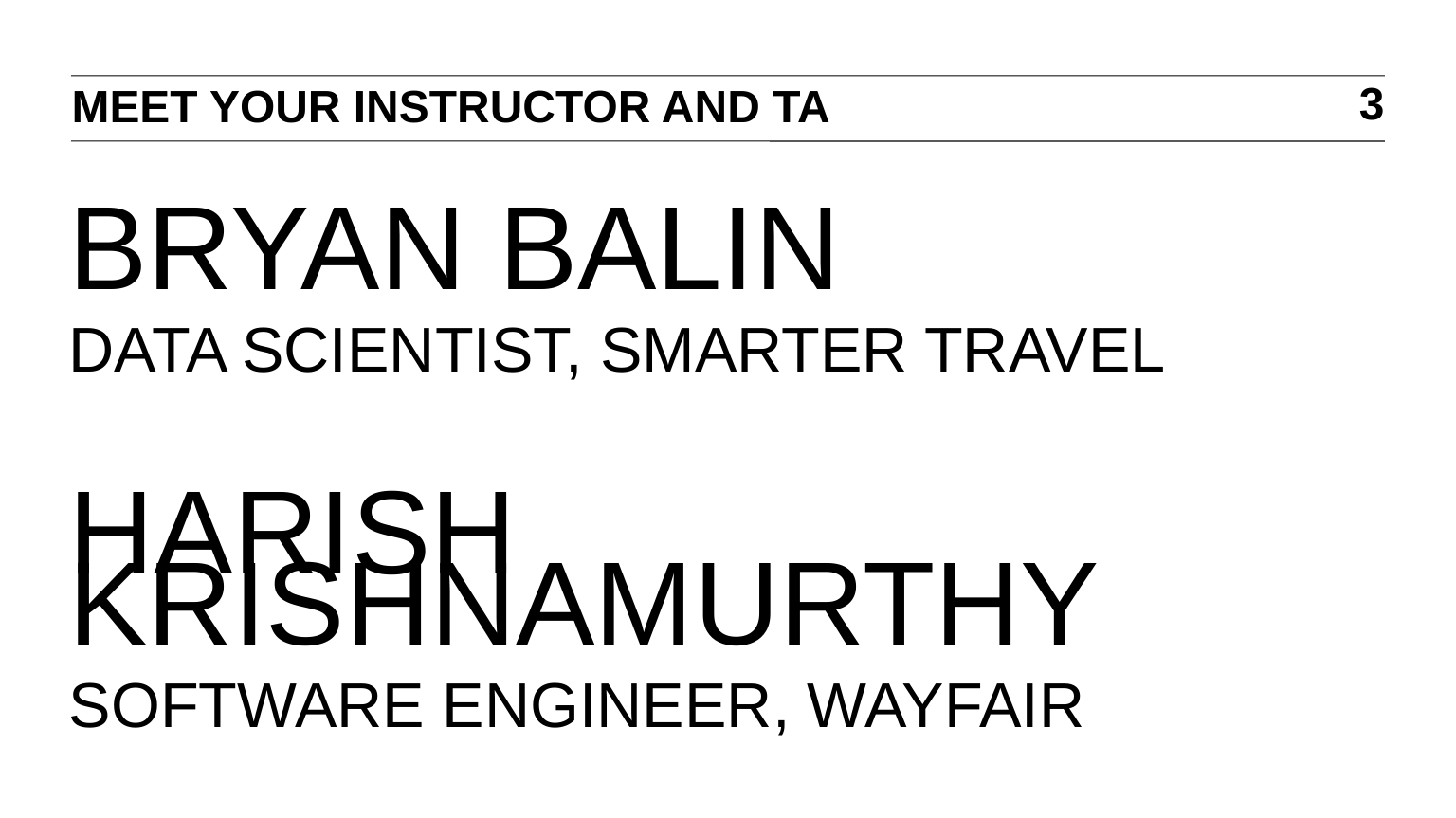

MEET YOUR INSTRUCTOR and ta

3
# BRYAN BALIN DATA SCIENTIST, SMARTER TRAVEL HARISH Krishnamurthy SOFTWARE ENGINEER, WAYFAIR